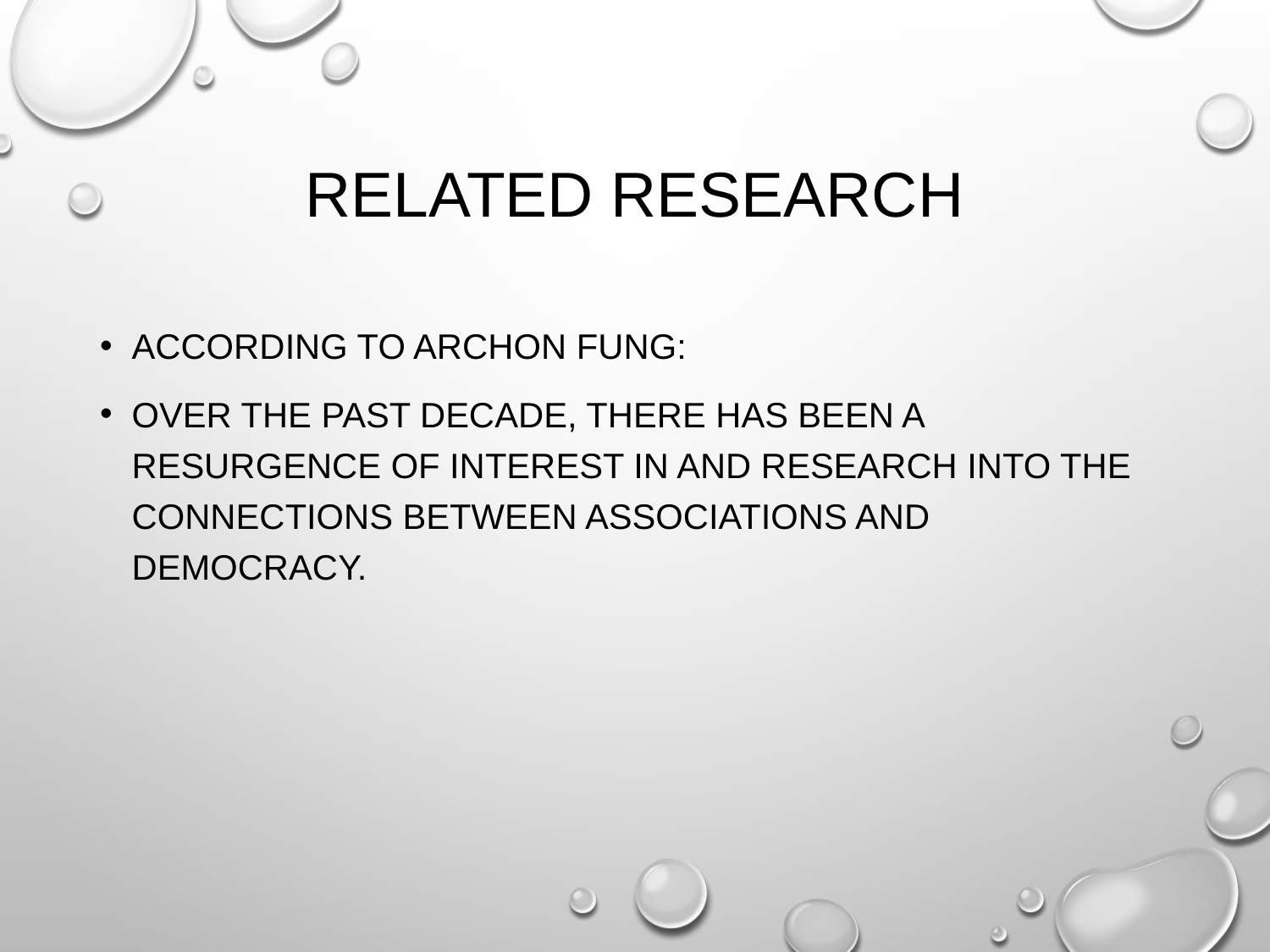

# Related Research
According to Archon Fung:
Over the past decade, there has been a resurgence of interest in and research into the connections between associations and democracy.